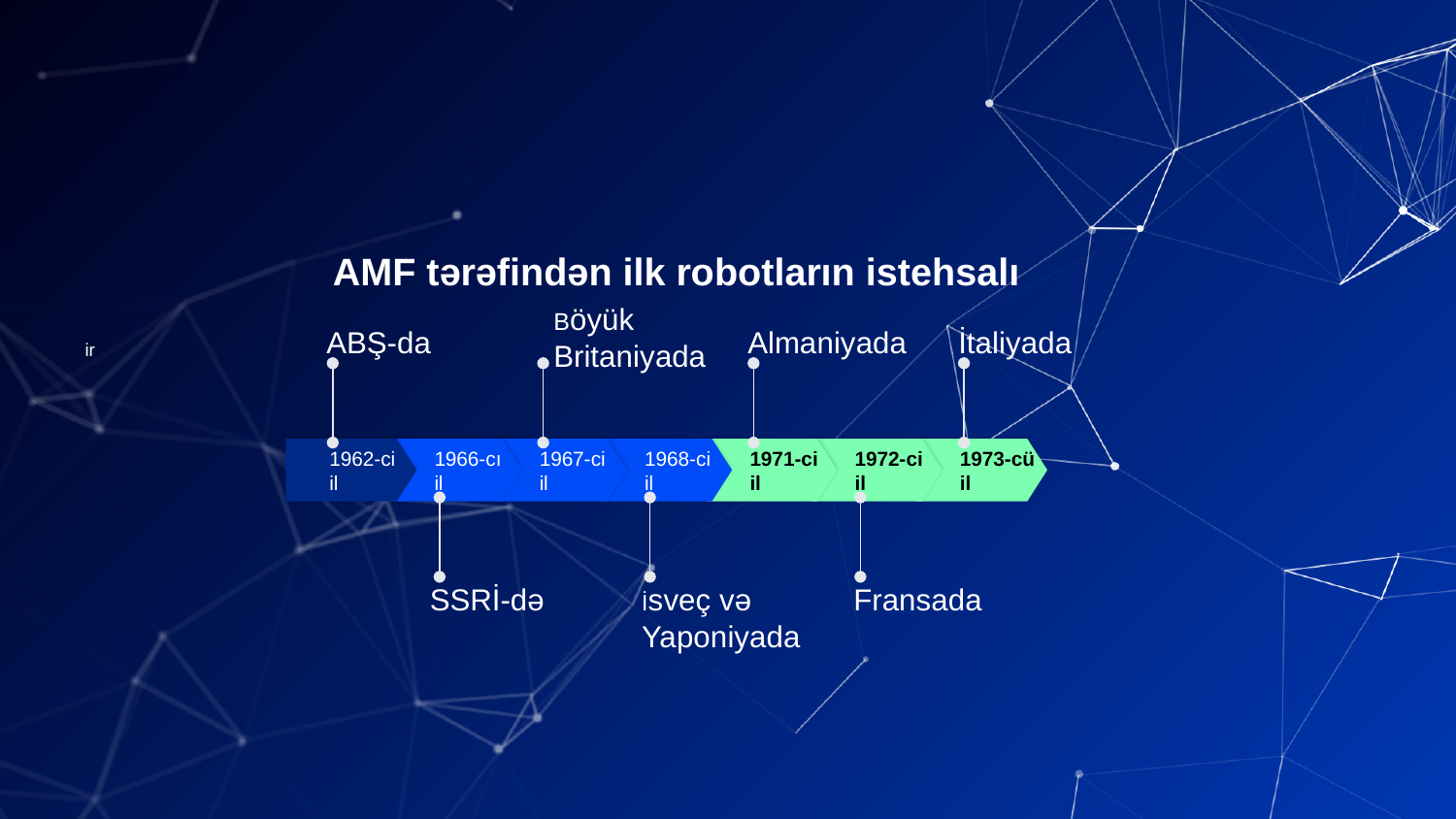

# AMF tərəfindən ilk robotların istehsalı

ir
ABŞ-da
Böyük Britaniyada
Almaniyada
İtaliyada

1962-ci il
1966-cı il
1967-ci il
1968-ci il
1971-ci il
1972-ci il
1973-cü il

SSRİ-də
İsveç və Yaponiyada
Fransada

7